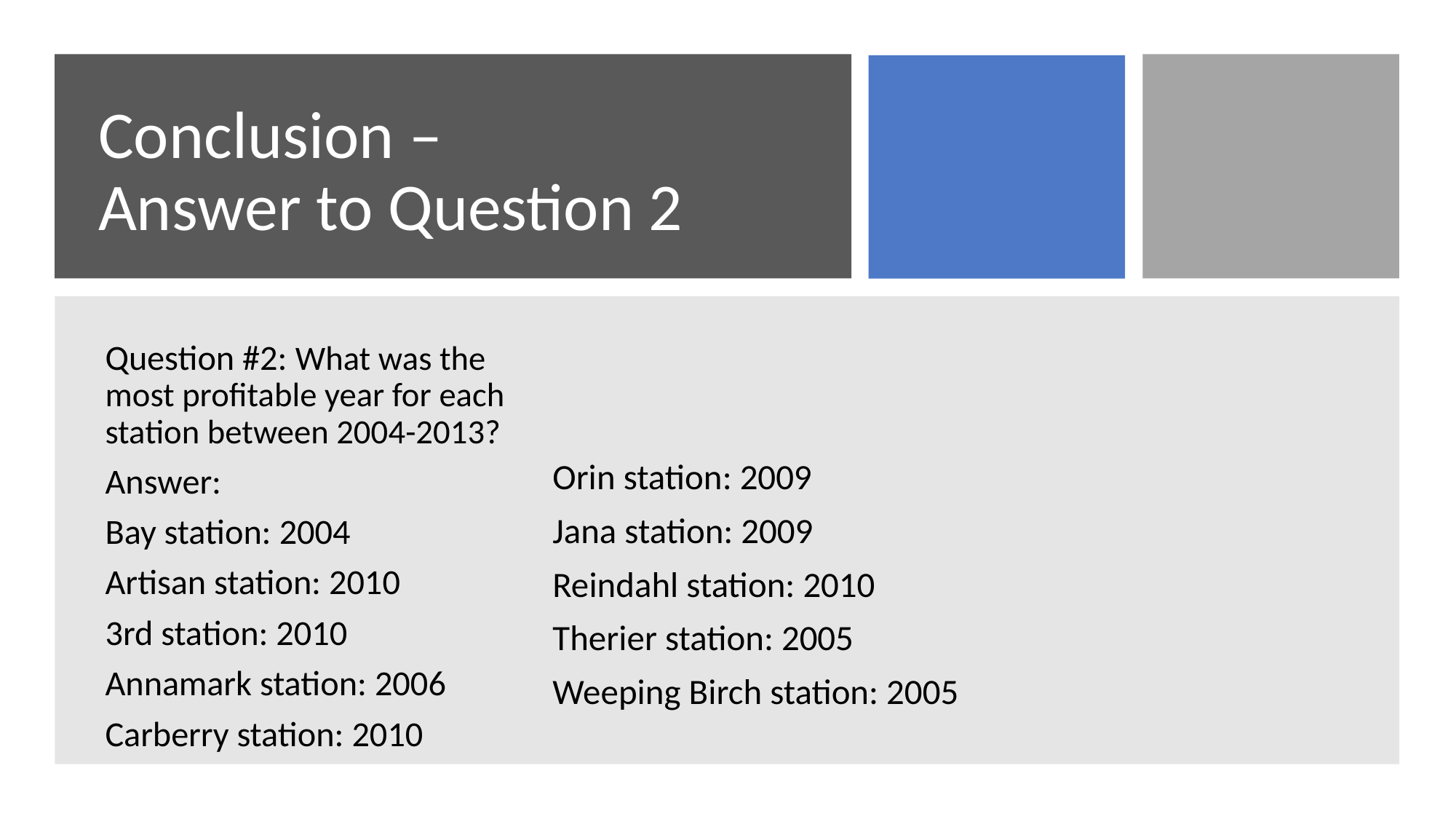

# Conclusion – Answer to Question 2

Question #2: What was the most profitable year for each station between 2004-2013?
Answer:
Bay station: 2004
Artisan station: 2010
3rd station: 2010
Annamark station: 2006
Carberry station: 2010

Orin station: 2009
Jana station: 2009
Reindahl station: 2010
Therier station: 2005
Weeping Birch station: 2005